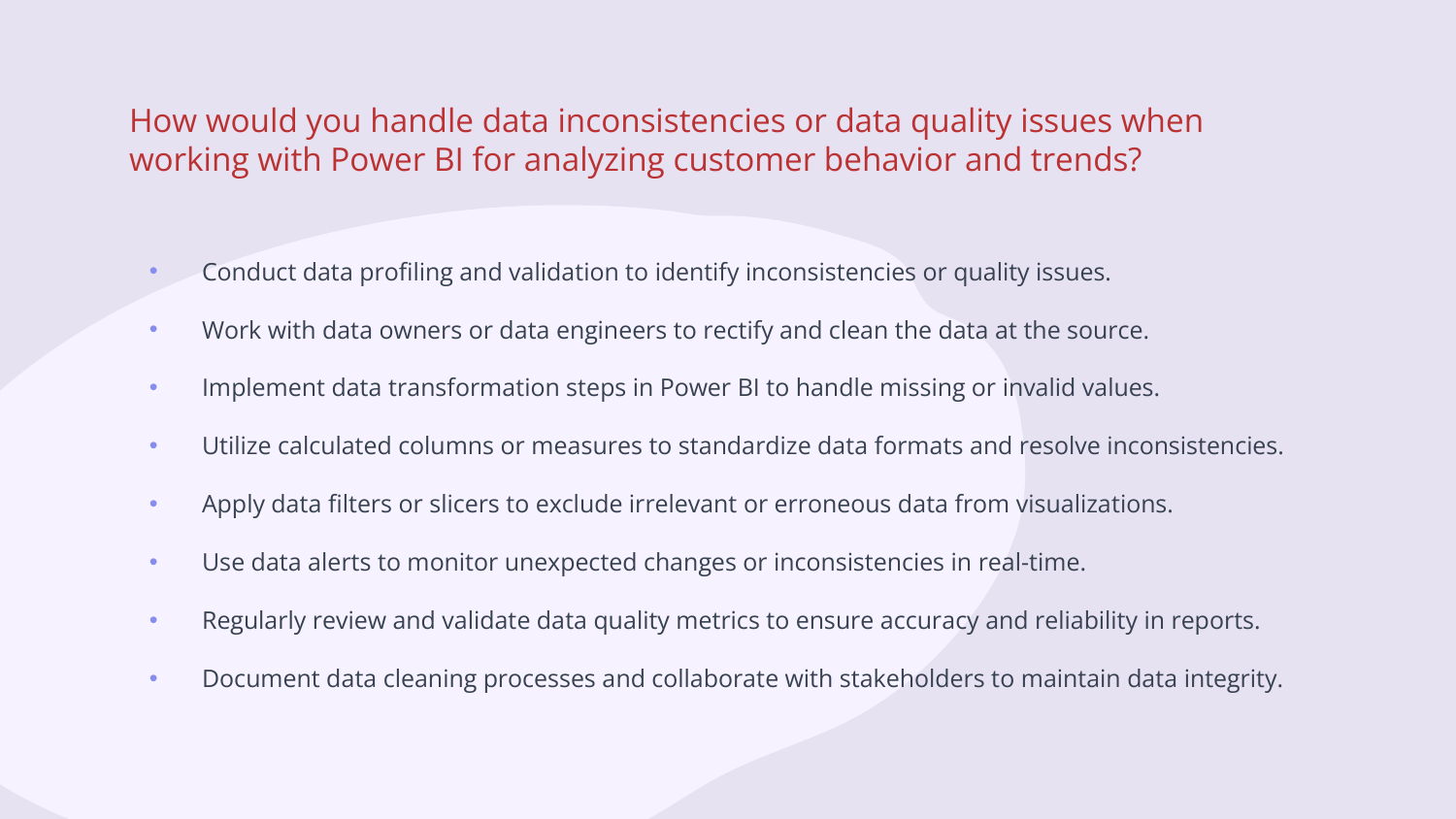

# How would you handle data inconsistencies or data quality issues when working with Power BI for analyzing customer behavior and trends?
Conduct data profiling and validation to identify inconsistencies or quality issues.

Work with data owners or data engineers to rectify and clean the data at the source.

Implement data transformation steps in Power BI to handle missing or invalid values.

Utilize calculated columns or measures to standardize data formats and resolve inconsistencies.

Apply data filters or slicers to exclude irrelevant or erroneous data from visualizations.

Use data alerts to monitor unexpected changes or inconsistencies in real-time.

Regularly review and validate data quality metrics to ensure accuracy and reliability in reports.

Document data cleaning processes and collaborate with stakeholders to maintain data integrity.